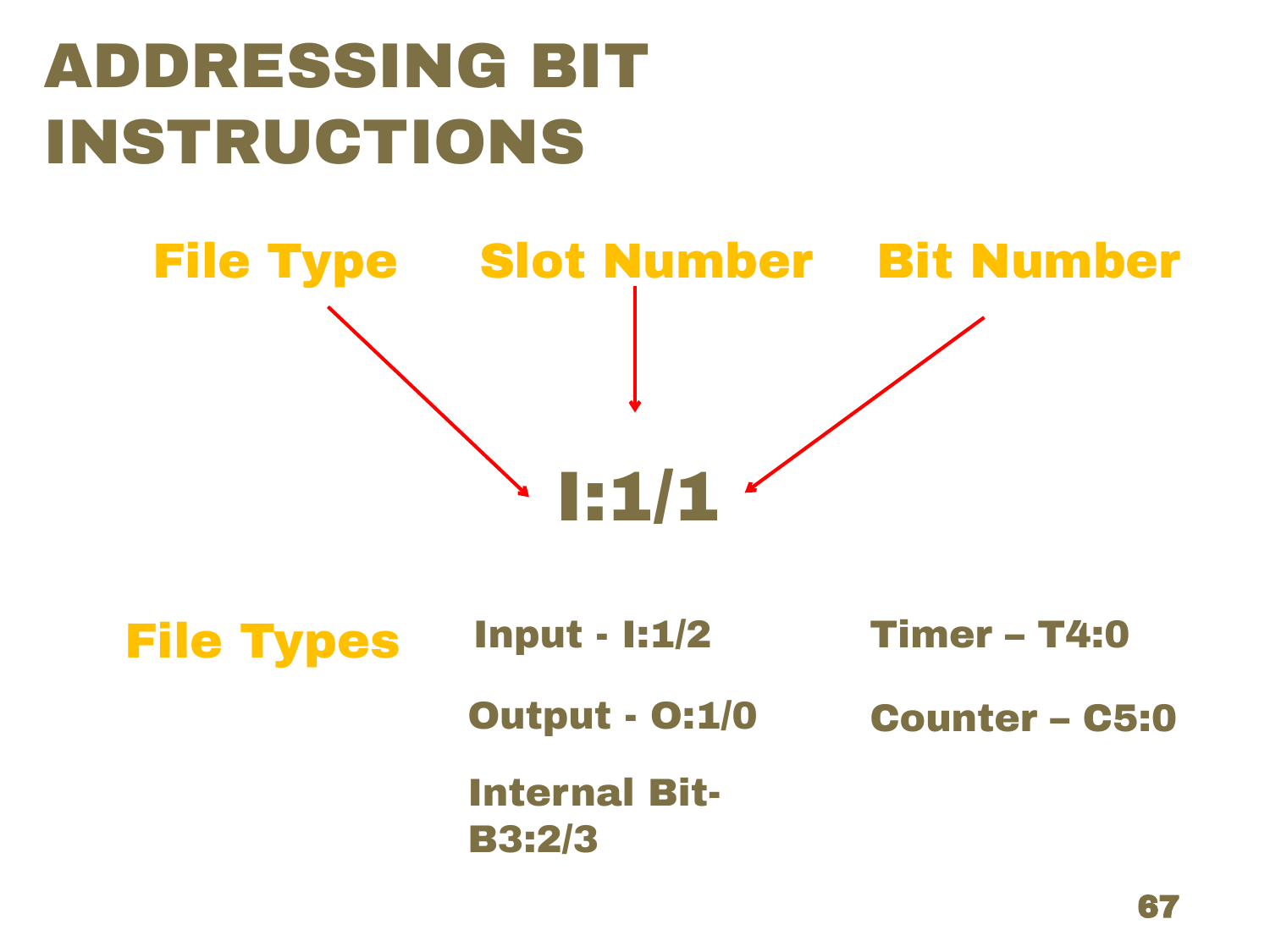

ADDRESSING BIT INSTRUCTIONS
File Type
Slot Number
Bit Number
I:1/1
File Types
Input - I:1/2
Timer – T4:0
Output - O:1/0
Counter – C5:0
Internal Bit- B3:2/3
67